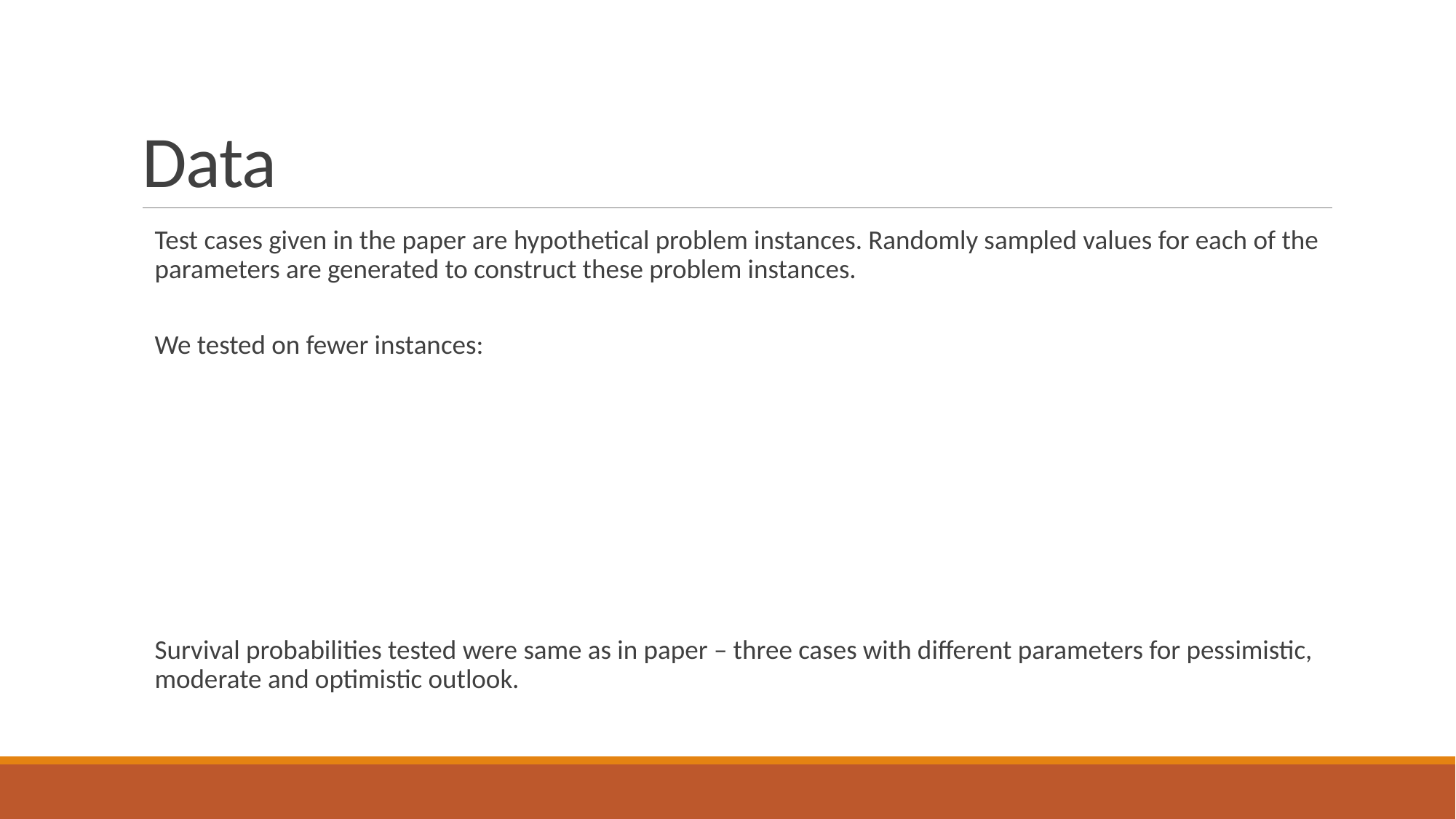

# Data
Test cases given in the paper are hypothetical problem instances. Randomly sampled values for each of the parameters are generated to construct these problem instances.

We tested on fewer instances:

Survival probabilities tested were same as in paper – three cases with different parameters for pessimistic, moderate and optimistic outlook.